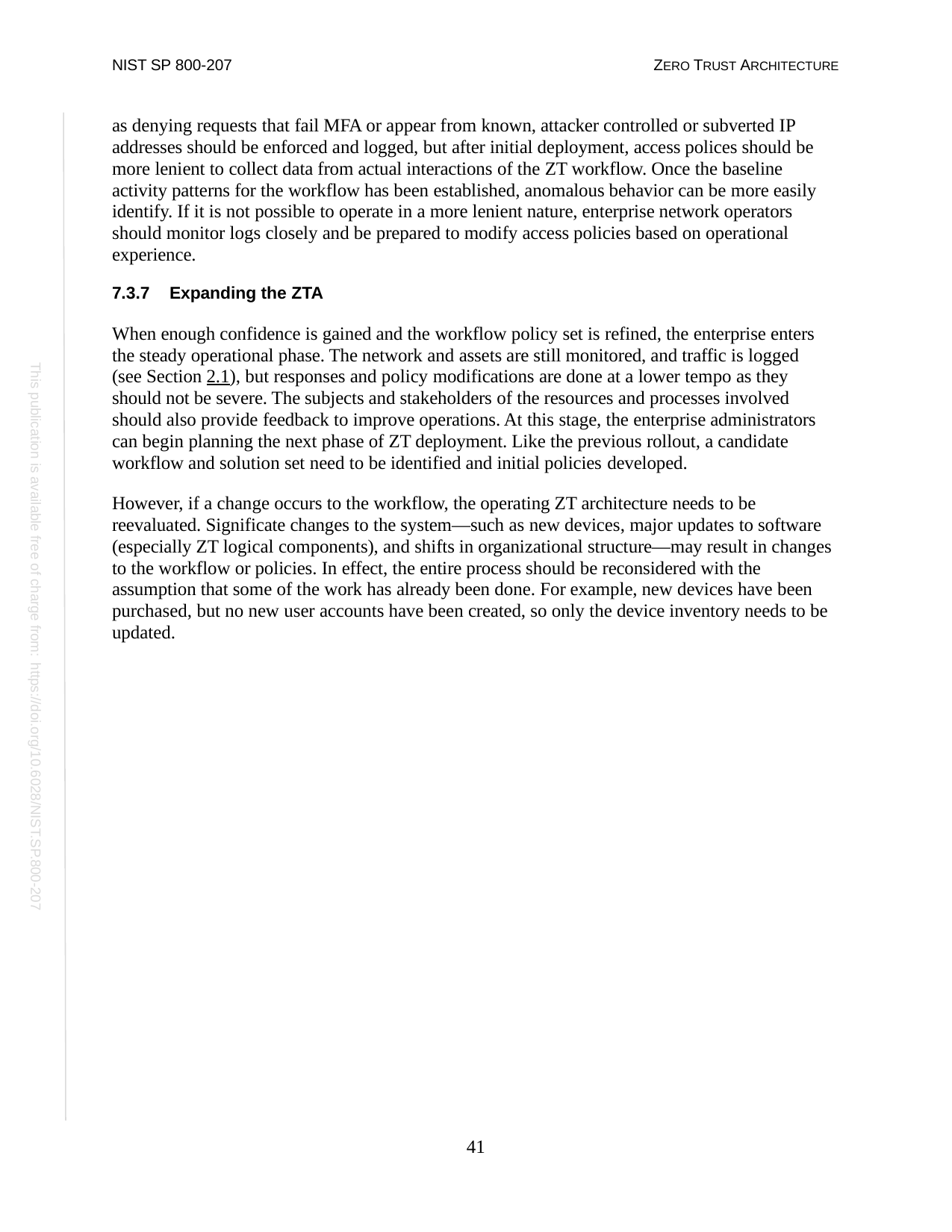

NIST SP 800-207
ZERO TRUST ARCHITECTURE
as denying requests that fail MFA or appear from known, attacker controlled or subverted IP  addresses should be enforced and logged, but after initial deployment, access polices should be  more lenient to collect data from actual interactions of the ZT workflow. Once the baseline  activity patterns for the workflow has been established, anomalous behavior can be more easily  identify. If it is not possible to operate in a more lenient nature, enterprise network operators  should monitor logs closely and be prepared to modify access policies based on operational  experience.
7.3.7	Expanding the ZTA

When enough confidence is gained and the workflow policy set is refined, the enterprise enters  the steady operational phase. The network and assets are still monitored, and traffic is logged  (see Section 2.1), but responses and policy modifications are done at a lower tempo as they  should not be severe. The subjects and stakeholders of the resources and processes involved  should also provide feedback to improve operations. At this stage, the enterprise administrators  can begin planning the next phase of ZT deployment. Like the previous rollout, a candidate  workflow and solution set need to be identified and initial policies developed.

However, if a change occurs to the workflow, the operating ZT architecture needs to be  reevaluated. Significate changes to the system—such as new devices, major updates to software  (especially ZT logical components), and shifts in organizational structure—may result in changes  to the workflow or policies. In effect, the entire process should be reconsidered with the  assumption that some of the work has already been done. For example, new devices have been  purchased, but no new user accounts have been created, so only the device inventory needs to be  updated.

This publication is available free of charge from: https://doi.org/10.6028/NIST.SP.800-207
41